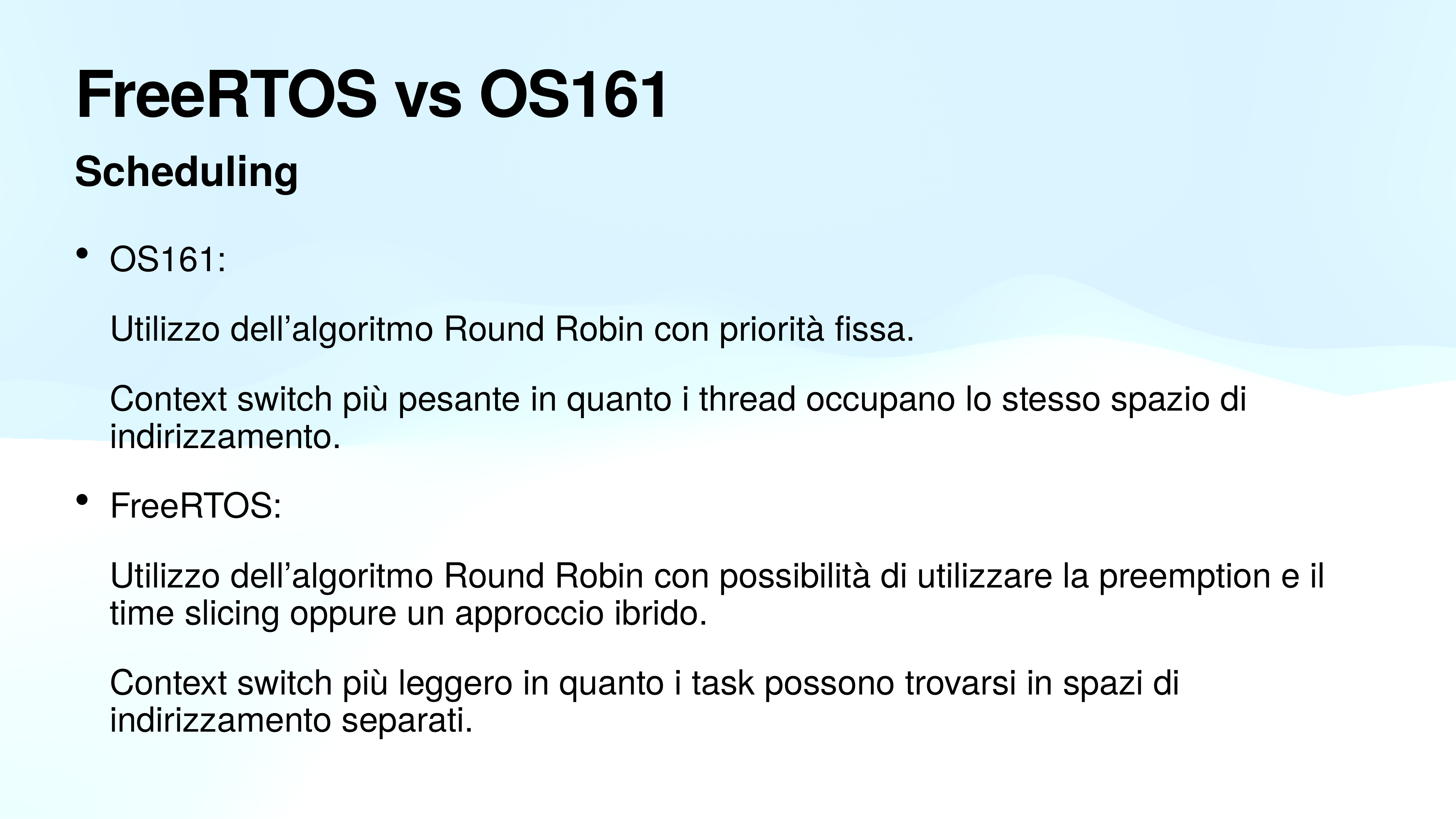

# FreeRTOS vs OS161
Scheduling
OS161:
Utilizzo dell’algoritmo Round Robin con priorità fissa.
Context switch più pesante in quanto i thread occupano lo stesso spazio di indirizzamento.
FreeRTOS:
Utilizzo dell’algoritmo Round Robin con possibilità di utilizzare la preemption e il time slicing oppure un approccio ibrido.
Context switch più leggero in quanto i task possono trovarsi in spazi di indirizzamento separati.